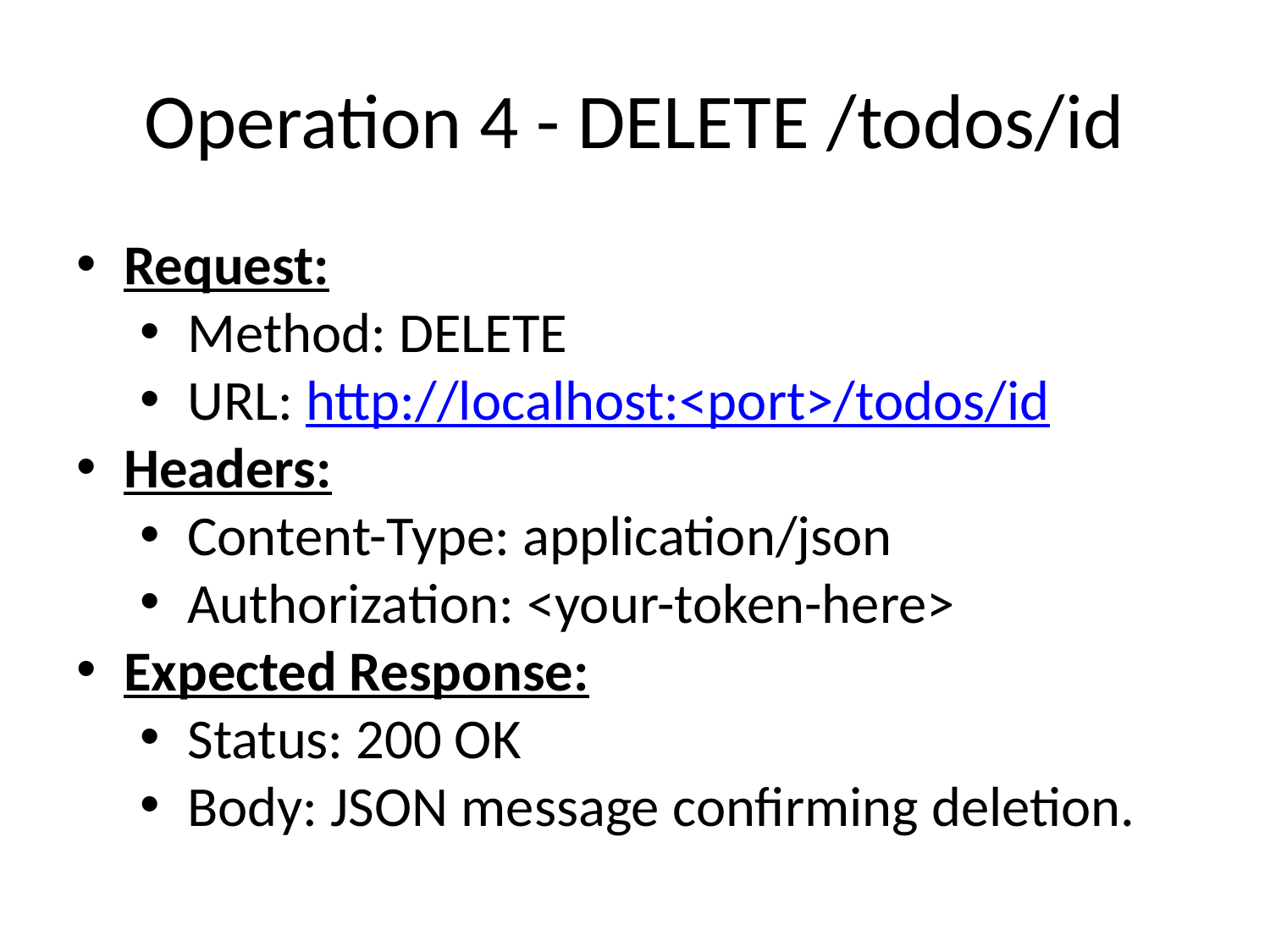

Operation 4 - DELETE /todos/id
Request:
Method: DELETE
URL: http://localhost:<port>/todos/id
Headers:
Content-Type: application/json
Authorization: <your-token-here>
Expected Response:
Status: 200 OK
Body: JSON message confirming deletion.